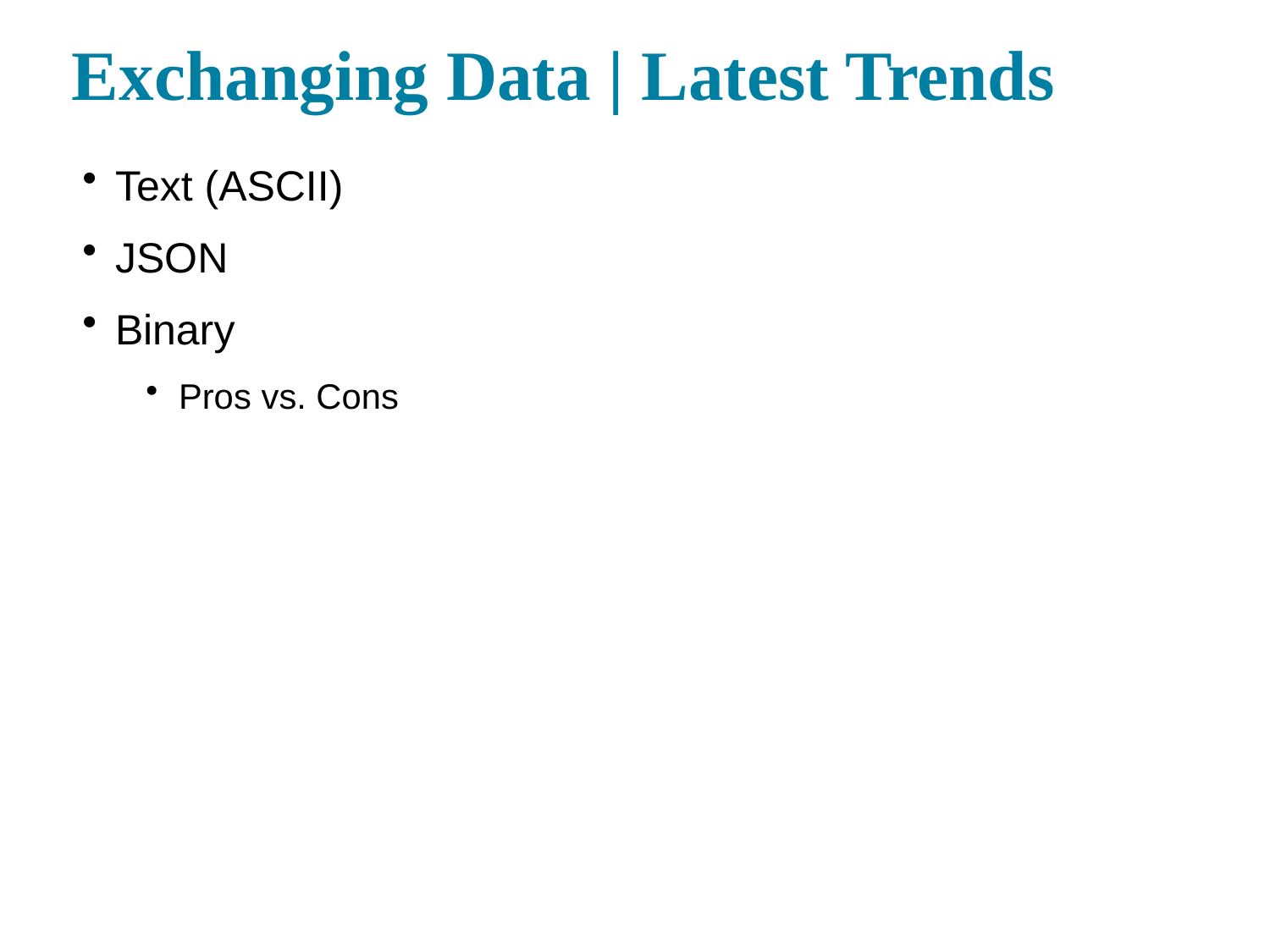

Exchanging Data | Latest Trends
Text (ASCII)
JSON
Binary
Pros vs. Cons